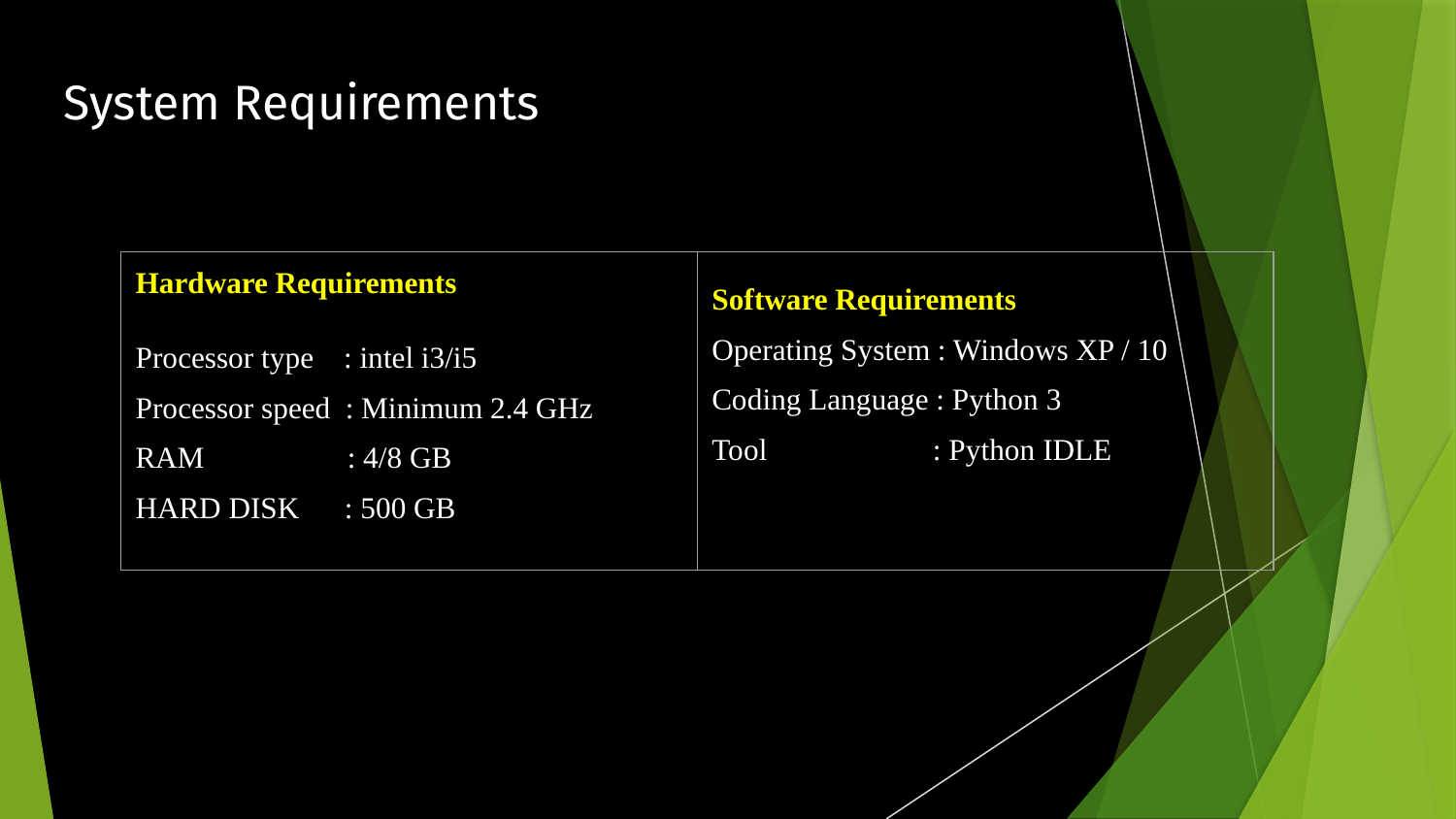

# System Requirements
| Hardware Requirements Processor type : intel i3/i5 Processor speed : Minimum 2.4 GHz RAM : 4/8 GB HARD DISK : 500 GB | Software Requirements Operating System : Windows XP / 10 Coding Language : Python 3 Tool : Python IDLE |
| --- | --- |